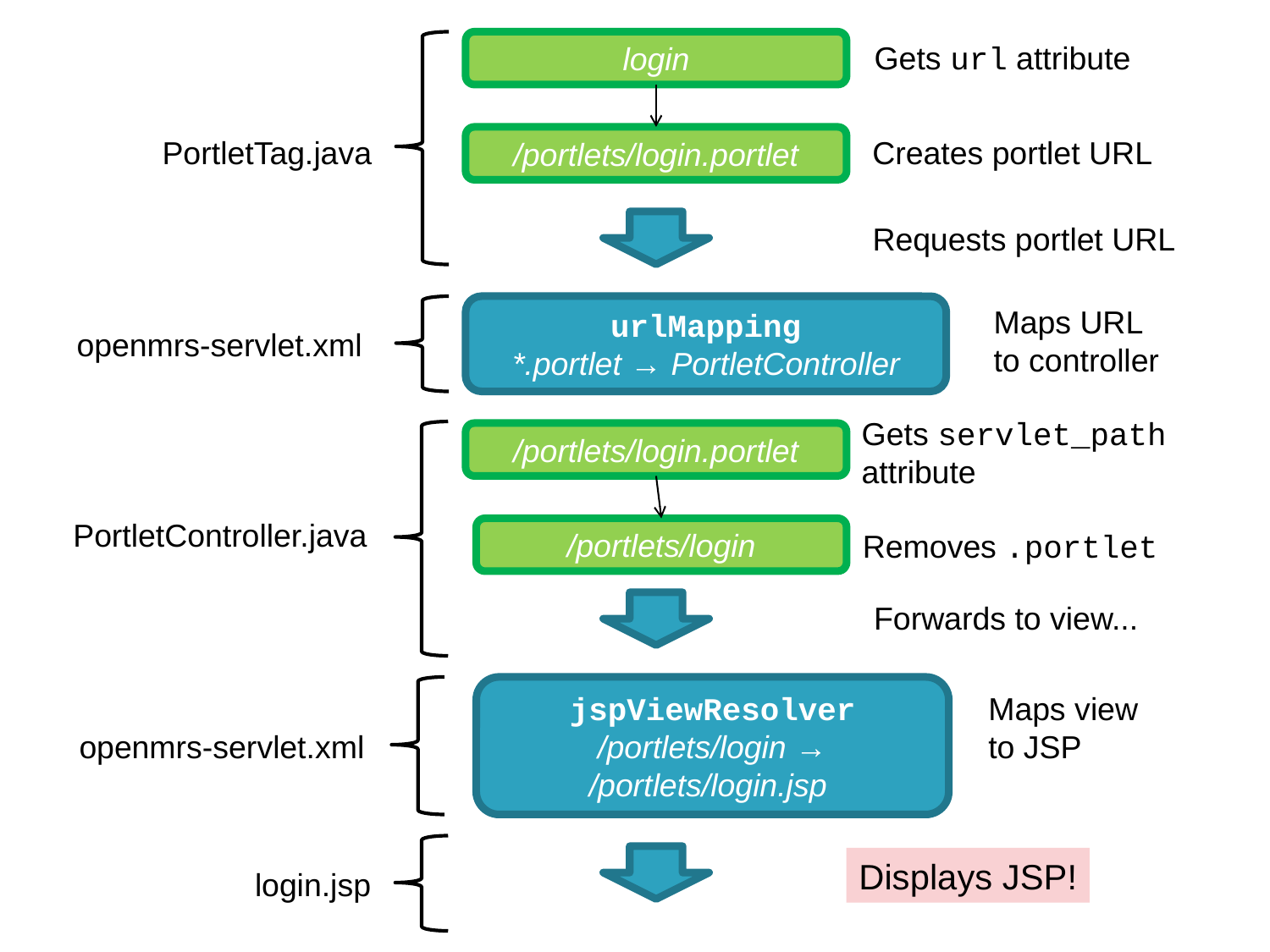

login
Gets url attribute
PortletTag.java
/portlets/login.portlet
Creates portlet URL

Requests portlet URL

urlMapping
*.portlet → PortletController
Maps URL
to controller
openmrs-servlet.xml
Gets servlet_path
attribute

/portlets/login.portlet
PortletController.java
/portlets/login
Removes .portlet

Forwards to view...

jspViewResolver
/portlets/login → /portlets/login.jsp
Maps view
to JSP
openmrs-servlet.xml

Displays JSP!
login.jsp